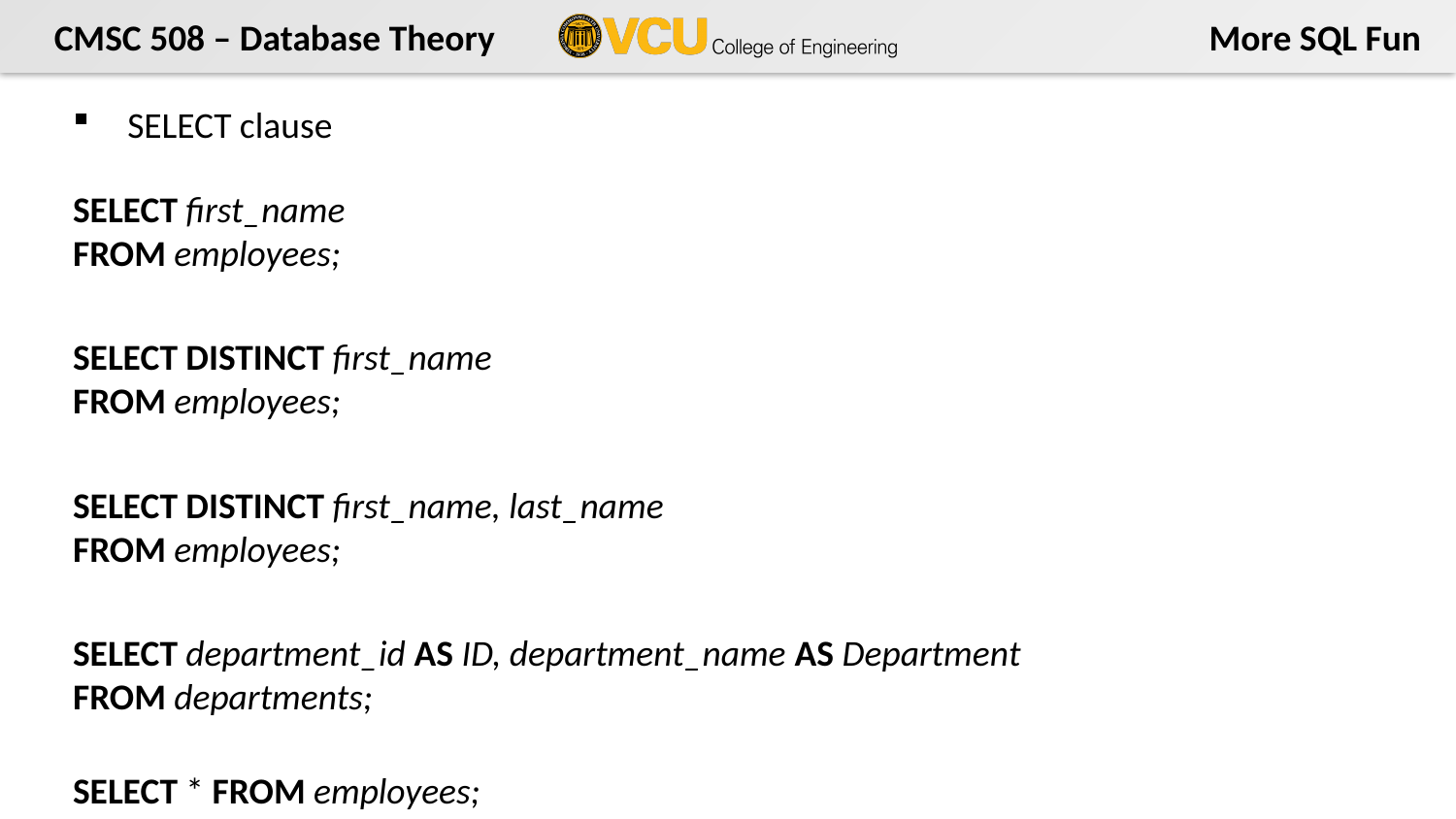

SELECT clause
SELECT first_name
FROM employees;
SELECT DISTINCT first_name
FROM employees;
SELECT DISTINCT first_name, last_name
FROM employees;
SELECT department_id AS ID, department_name AS Department
FROM departments;
SELECT * FROM employees;